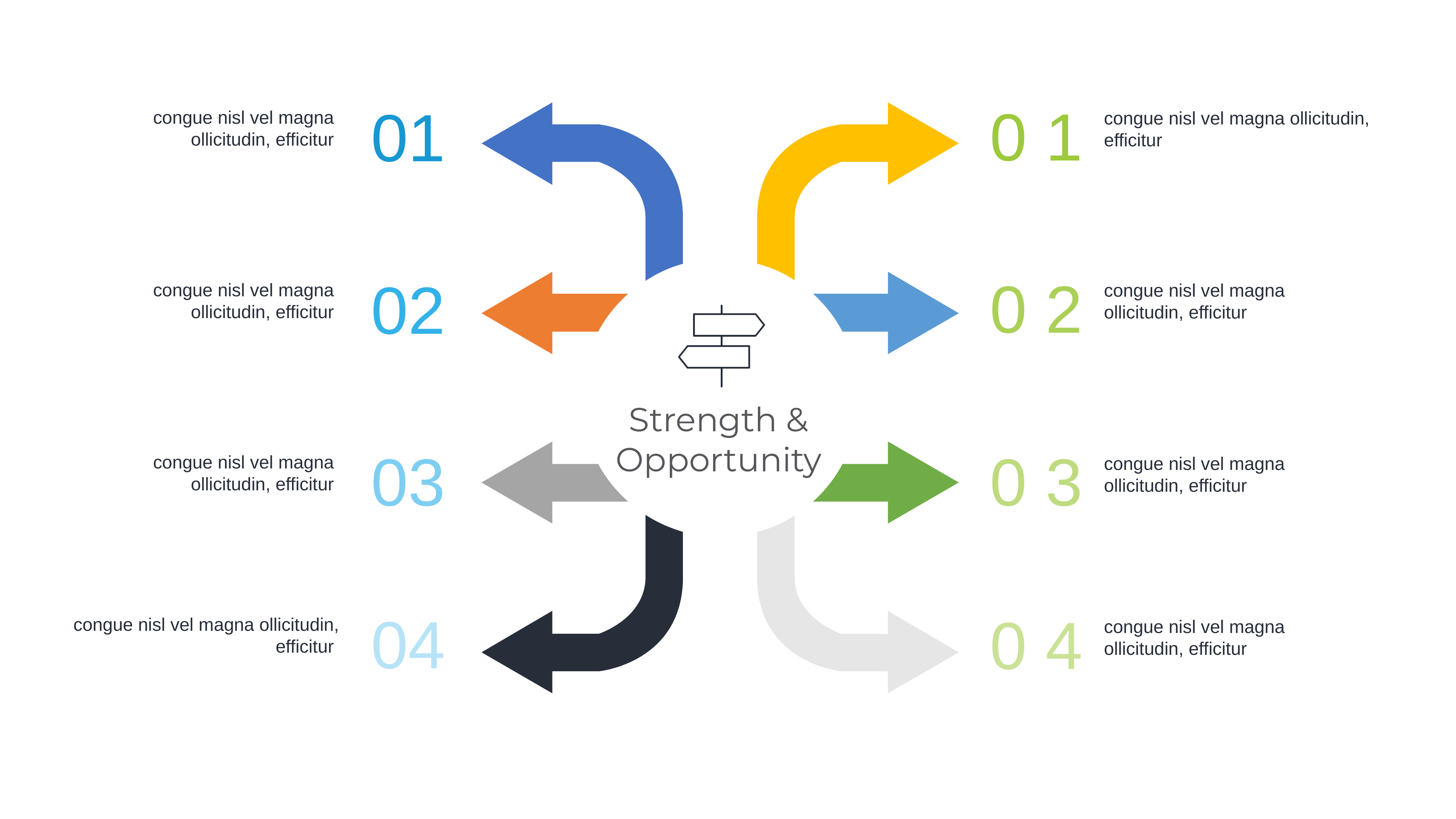

0 1
01

congue nisl vel magna
ollicitudin, efficitur
congue nisl vel magna ollicitudin, efficitur

0 2
02

congue nisl vel magna
ollicitudin, efficitur
congue nisl vel magna
ollicitudin, efficitur

Strength &  Opportunity
03
0 3

congue nisl vel magna
ollicitudin, efficitur
congue nisl vel magna
ollicitudin, efficitur

04
0 4
congue nisl vel magna ollicitudin, efficitur
congue nisl vel magna
ollicitudin, efficitur